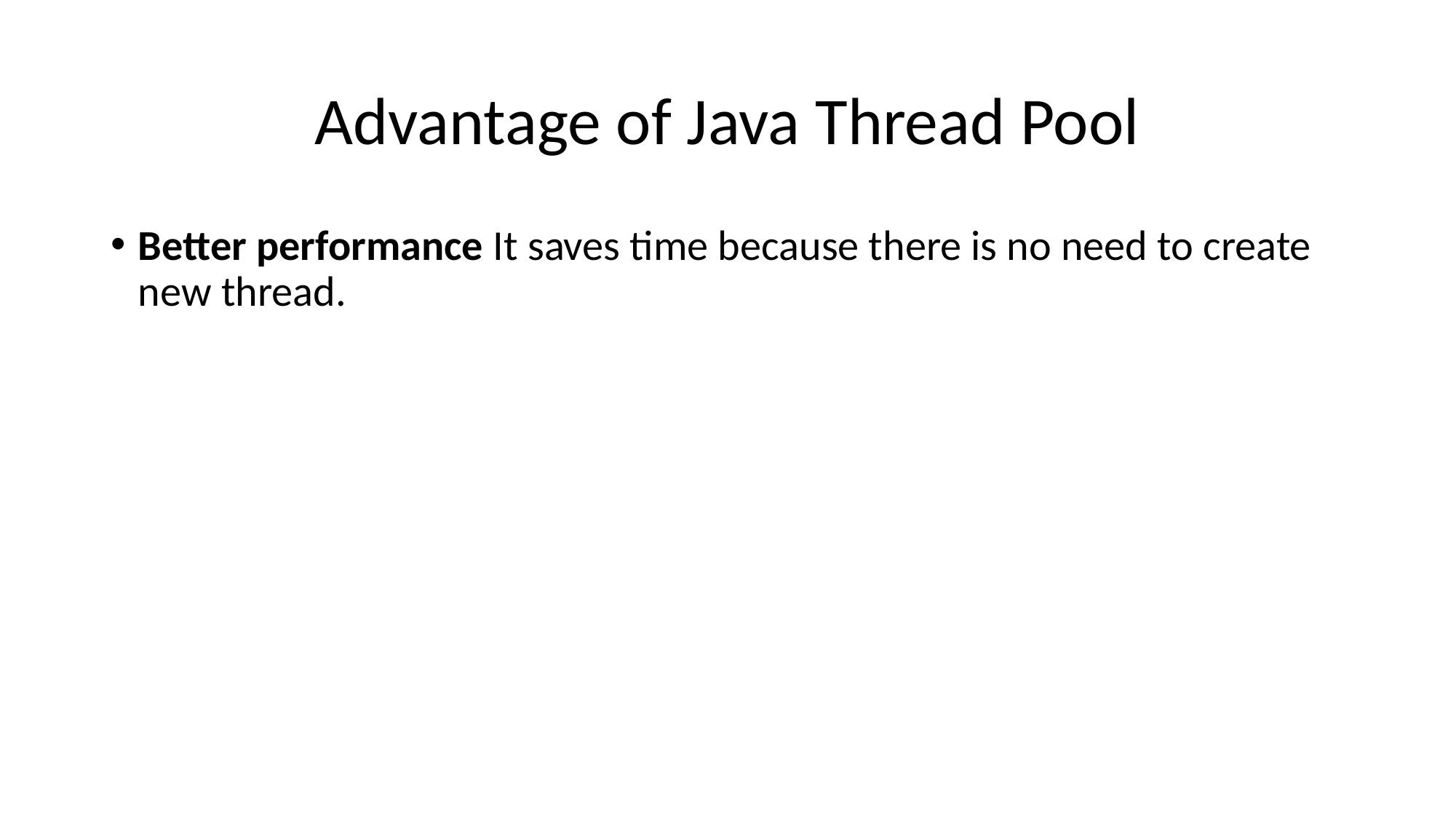

# Advantage of Java Thread Pool
Better performance It saves time because there is no need to create new thread.